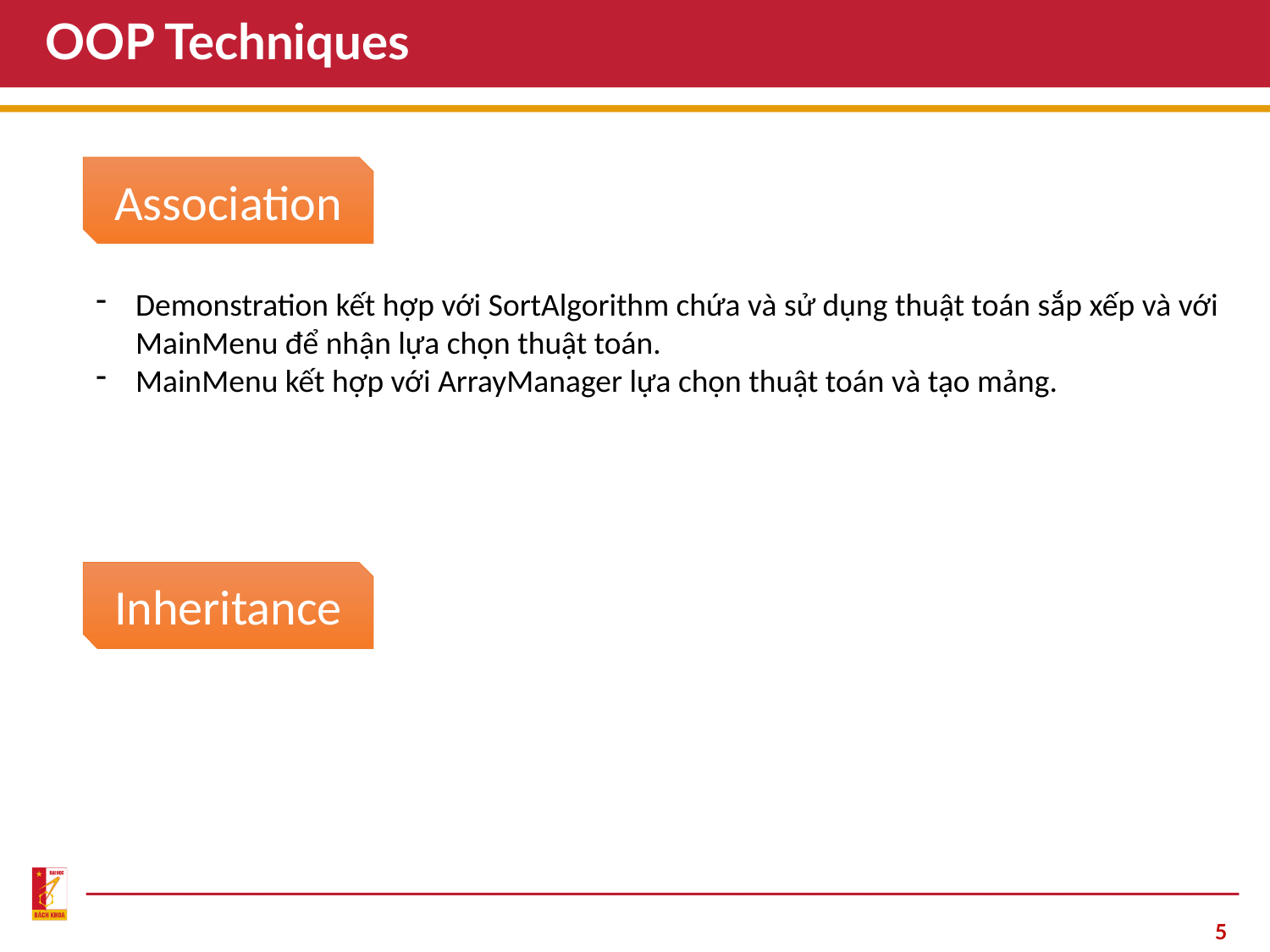

# OOP Techniques
Association
Demonstration kết hợp với SortAlgorithm chứa và sử dụng thuật toán sắp xếp và với MainMenu để nhận lựa chọn thuật toán.
MainMenu kết hợp với ArrayManager lựa chọn thuật toán và tạo mảng.
Inheritance
5